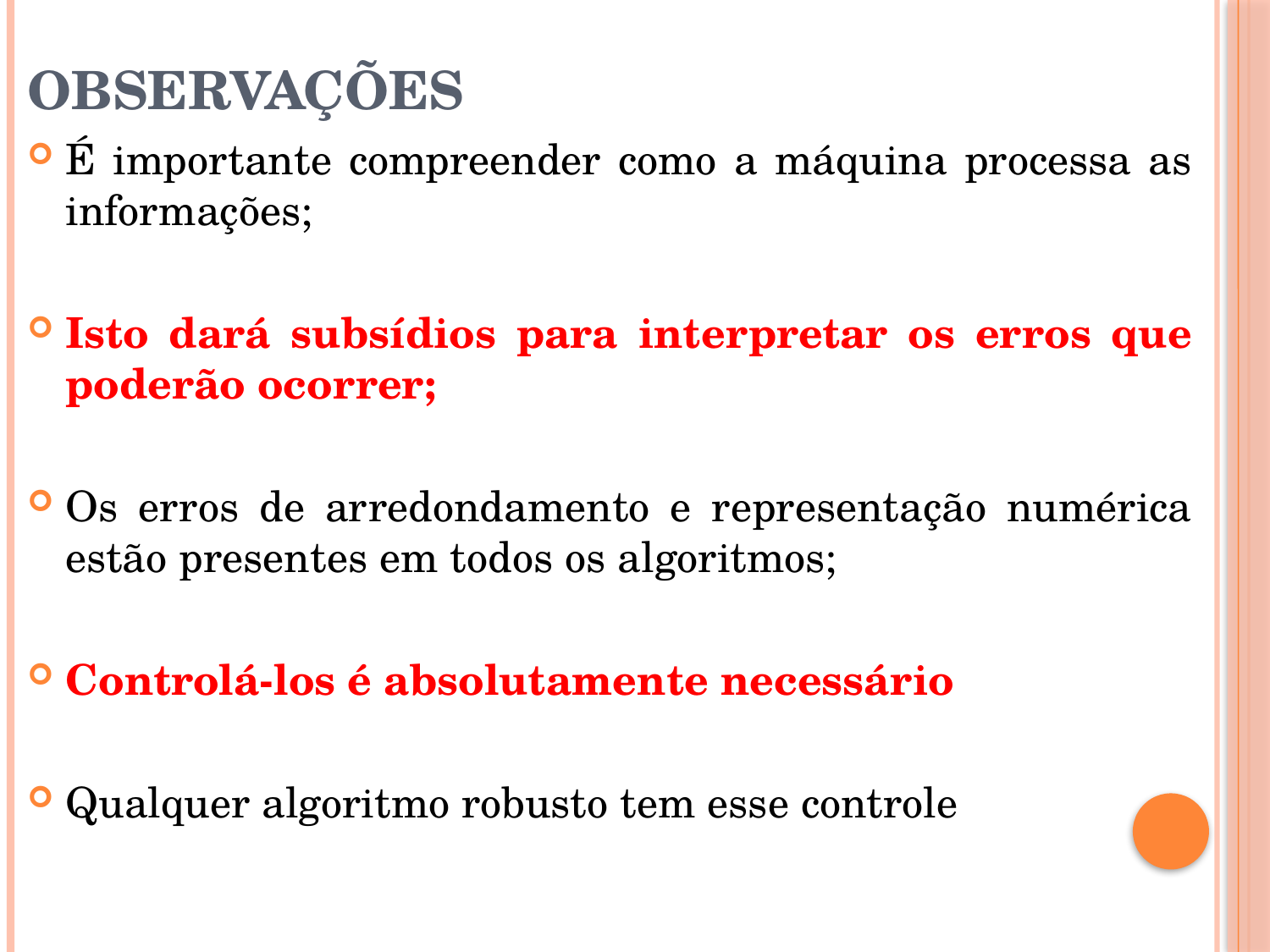

# observações
É importante compreender como a máquina processa as informações;

Isto dará subsídios para interpretar os erros que poderão ocorrer;

Os erros de arredondamento e representação numérica estão presentes em todos os algoritmos;

Controlá-los é absolutamente necessário

Qualquer algoritmo robusto tem esse controle